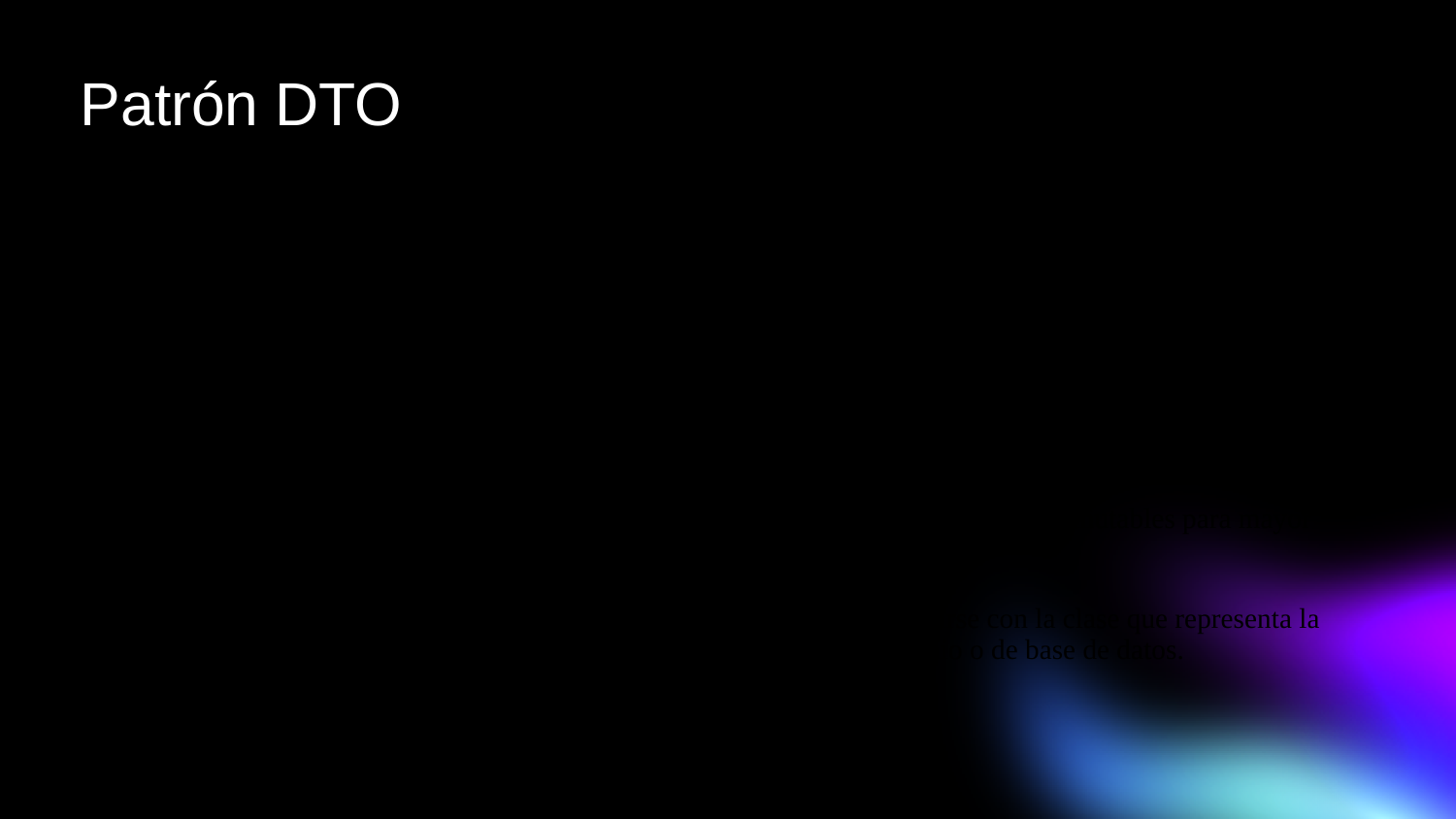

# Patrón DTO
| Característica | Descripción |
| --- | --- |
| Simpleza | No contiene lógica; solo propiedades. |
| Serializable | Idealmente puede ser convertido fácilmente a JSON, XML, etc. |
| Ligero | Solo expone lo necesario; omite propiedades sensibles o no relevantes. |
| Inmutable (a veces) | En algunos casos se hacen inmutables para mayor seguridad. |
| Diferente de entidad | No debe confundirse con la clase que representa la entidad de dominio o de base de datos. |